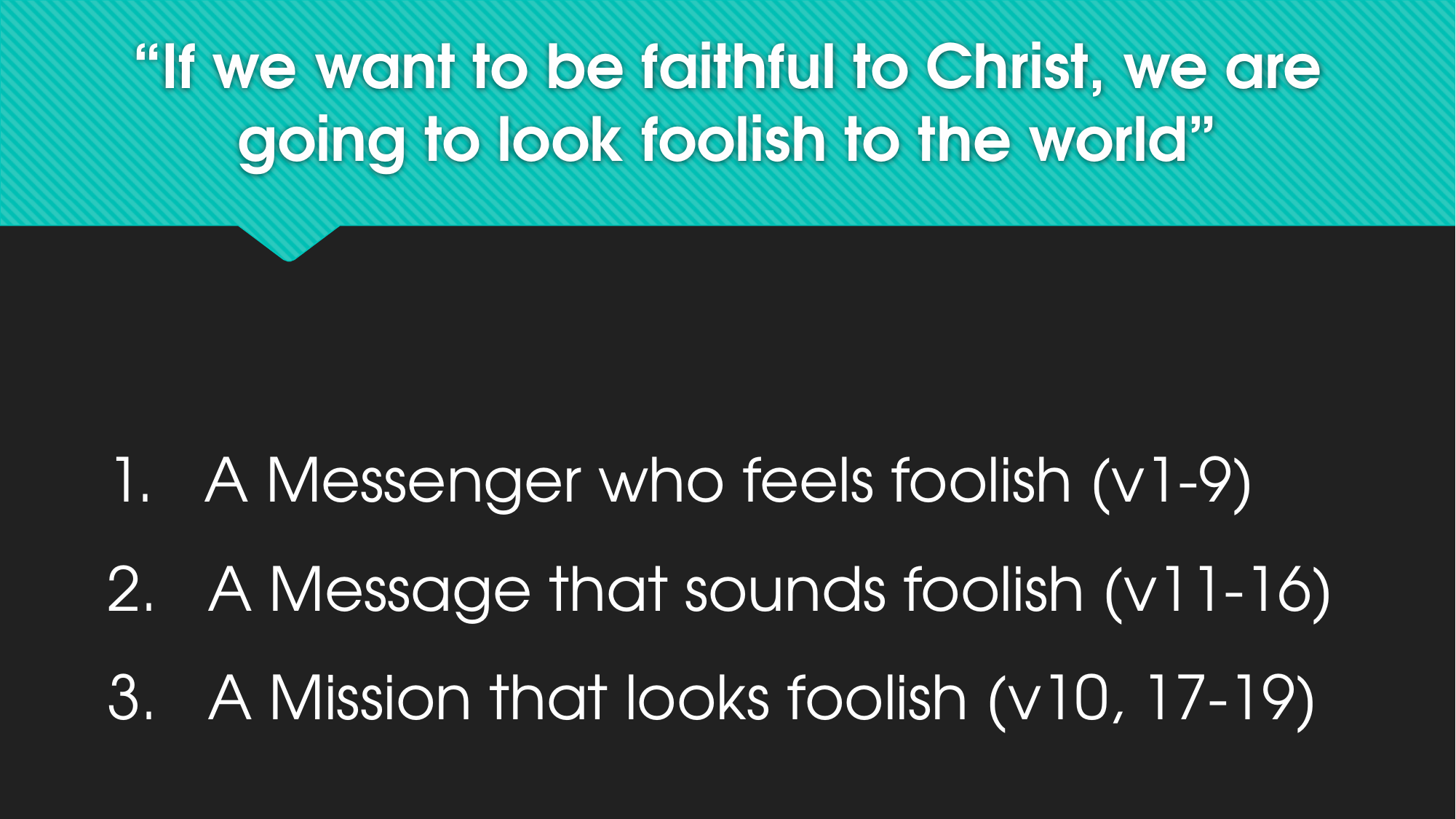

# “If we want to be faithful to Christ, we are going to look foolish to the world”
   A Messenger who feels foolish (v1-9)
   A Message that sounds foolish (v11-16)
   A Mission that looks foolish (v10, 17-19)